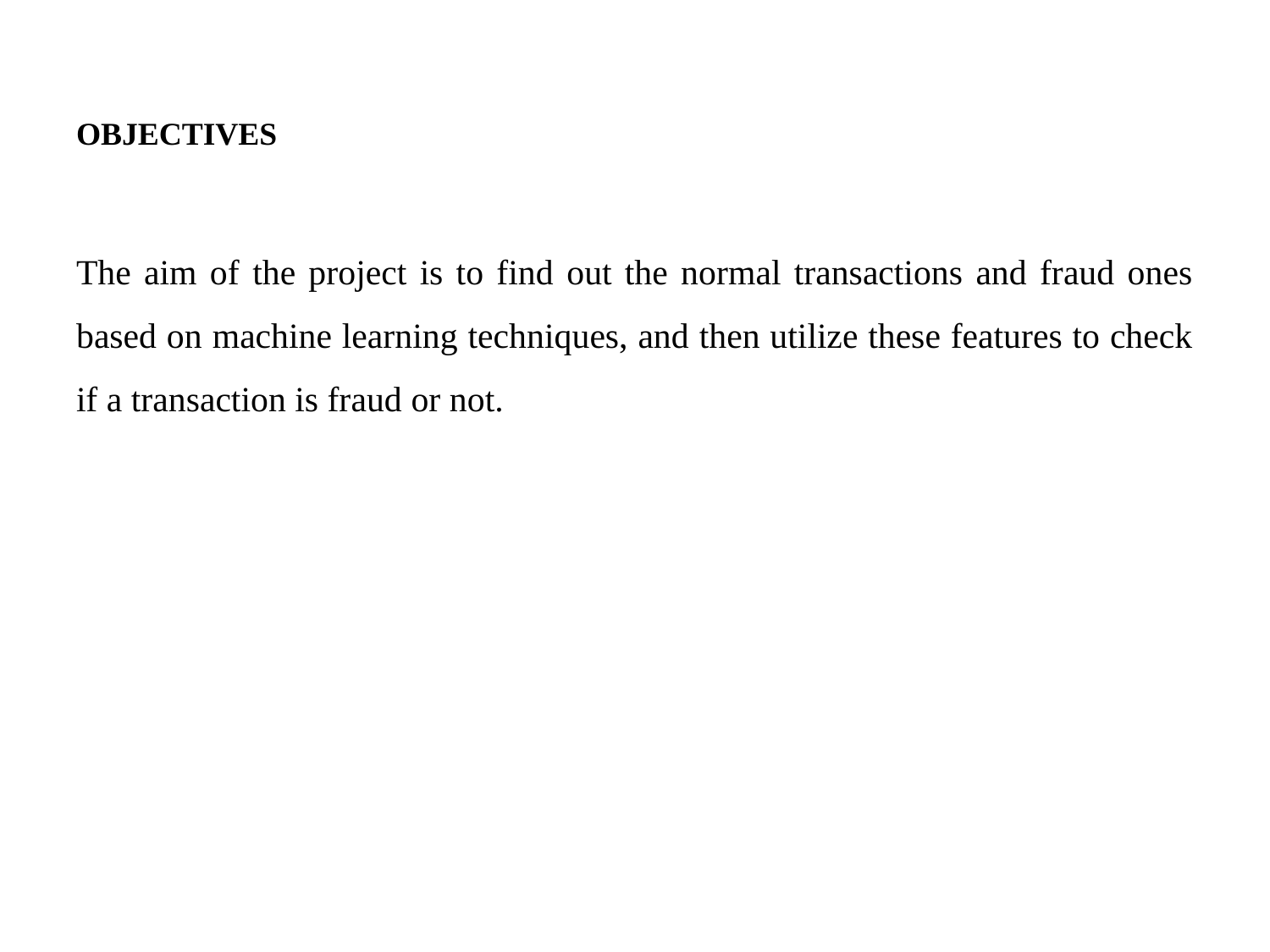

# OBJECTIVES
The aim of the project is to find out the normal transactions and fraud ones based on machine learning techniques, and then utilize these features to check if a transaction is fraud or not.